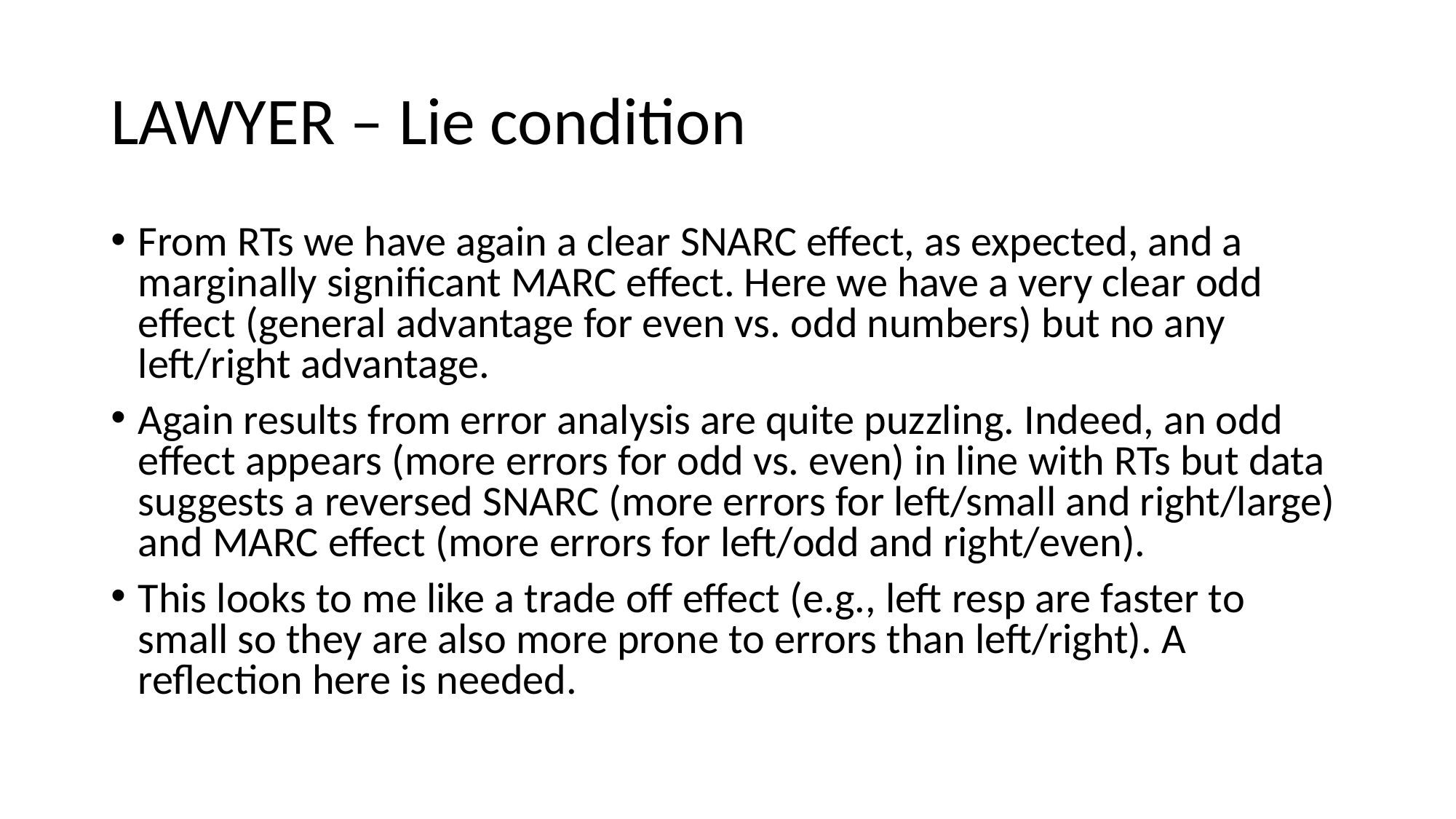

# LAWYER – Lie condition
From RTs we have again a clear SNARC effect, as expected, and a marginally significant MARC effect. Here we have a very clear odd effect (general advantage for even vs. odd numbers) but no any left/right advantage.
Again results from error analysis are quite puzzling. Indeed, an odd effect appears (more errors for odd vs. even) in line with RTs but data suggests a reversed SNARC (more errors for left/small and right/large) and MARC effect (more errors for left/odd and right/even).
This looks to me like a trade off effect (e.g., left resp are faster to small so they are also more prone to errors than left/right). A reflection here is needed.